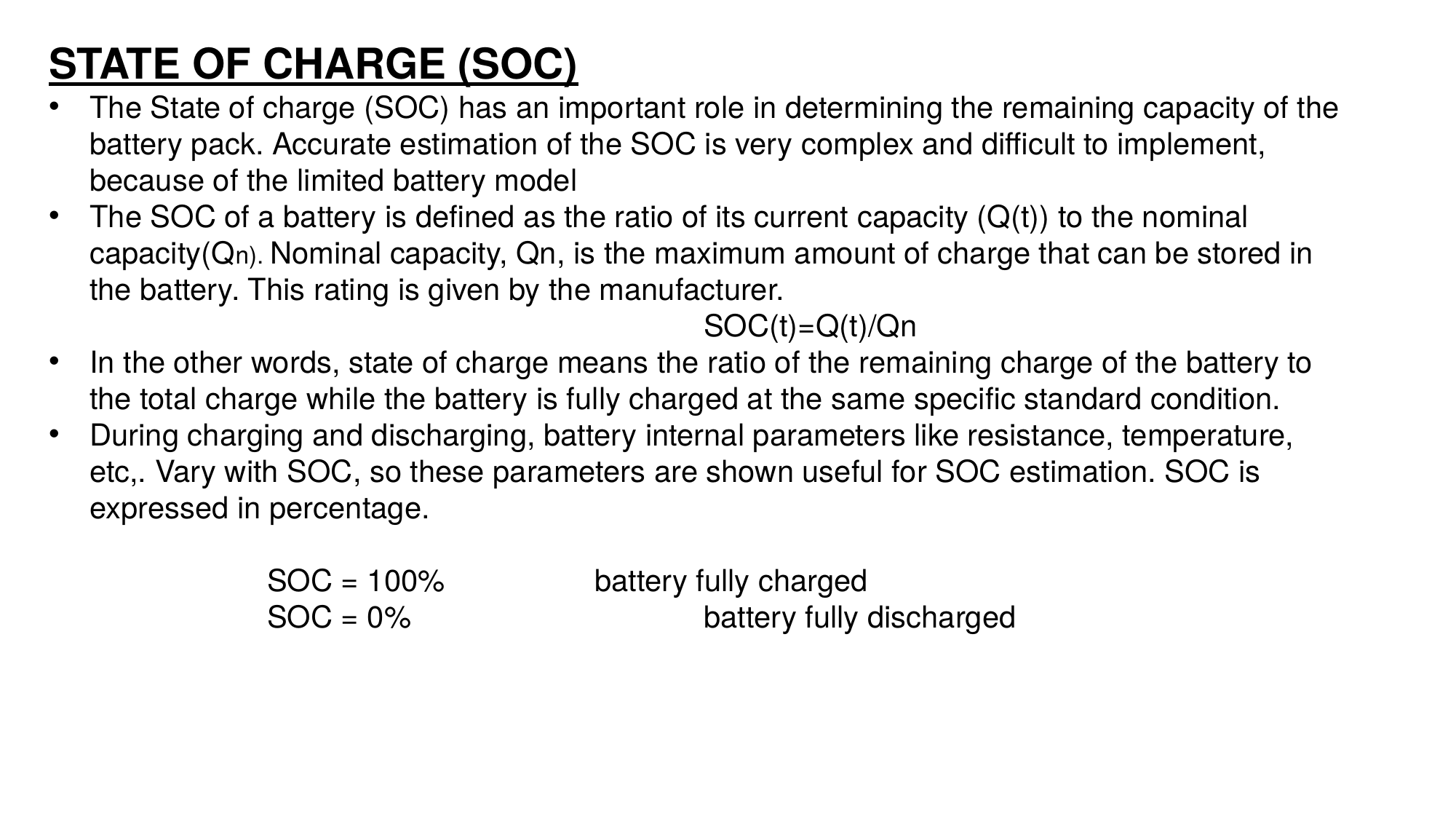

STATE OF CHARGE (SOC)
The State of charge (SOC) has an important role in determining the remaining capacity of the battery pack. Accurate estimation of the SOC is very complex and difficult to implement, because of the limited battery model
The SOC of a battery is defined as the ratio of its current capacity (Q(t)) to the nominal capacity(Qn). Nominal capacity, Qn, is the maximum amount of charge that can be stored in the battery. This rating is given by the manufacturer.
						SOC(t)=Q(t)/Qn
In the other words, state of charge means the ratio of the remaining charge of the battery to the total charge while the battery is fully charged at the same specific standard condition.
During charging and discharging, battery internal parameters like resistance, temperature, etc,. Vary with SOC, so these parameters are shown useful for SOC estimation. SOC is expressed in percentage.

		SOC = 100% 		battery fully charged
		SOC = 0%			battery fully discharged